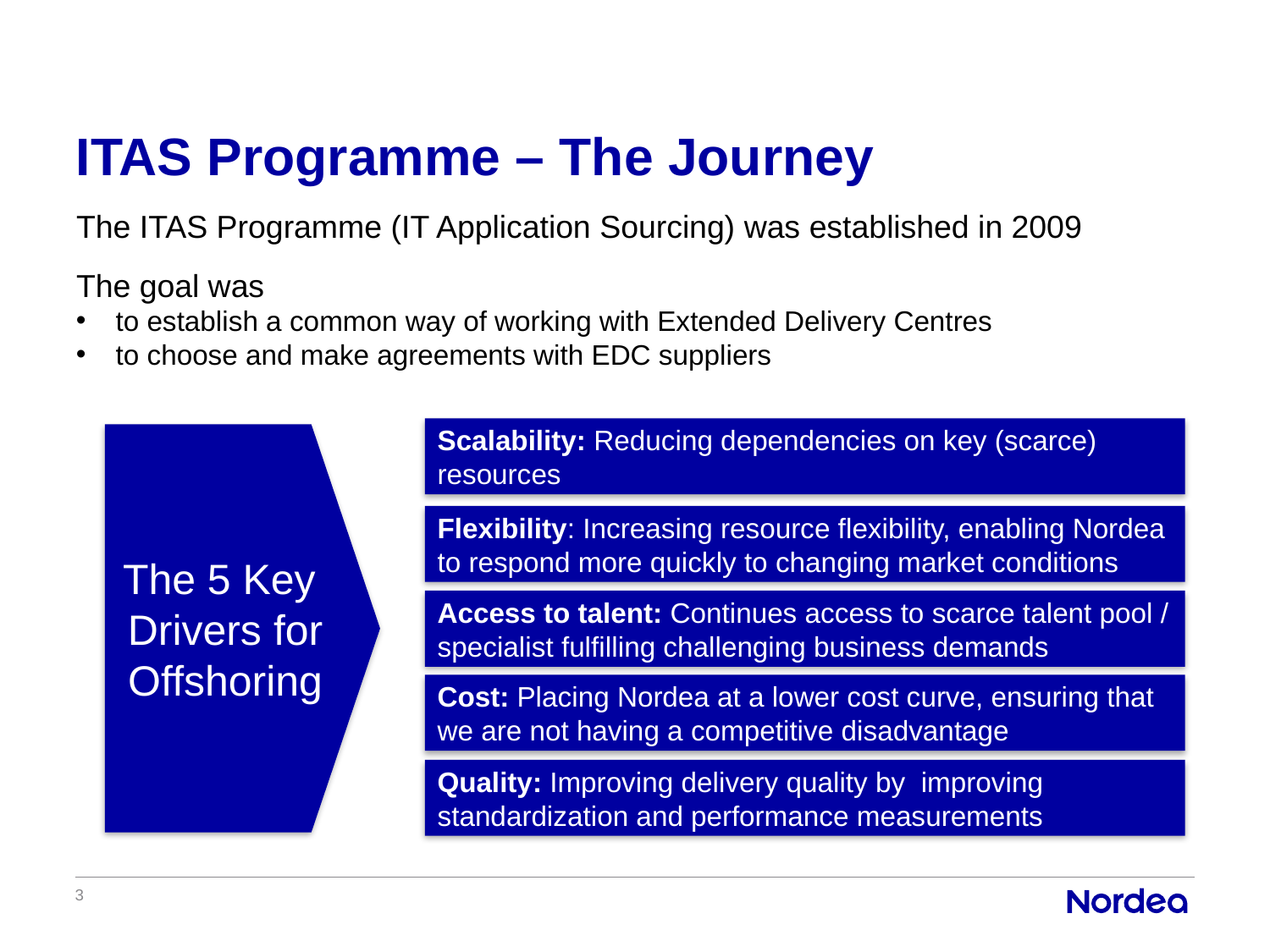

# ITAS Programme – The Journey
The ITAS Programme (IT Application Sourcing) was established in 2009
The goal was
to establish a common way of working with Extended Delivery Centres
to choose and make agreements with EDC suppliers

Scalability: Reducing dependencies on key (scarce) resources
The 5 Key
Drivers for
Offshoring
Flexibility: Increasing resource flexibility, enabling Nordea to respond more quickly to changing market conditions
Access to talent: Continues access to scarce talent pool / specialist fulfilling challenging business demands
Cost: Placing Nordea at a lower cost curve, ensuring that we are not having a competitive disadvantage
Quality: Improving delivery quality by  improving standardization and performance measurements
3